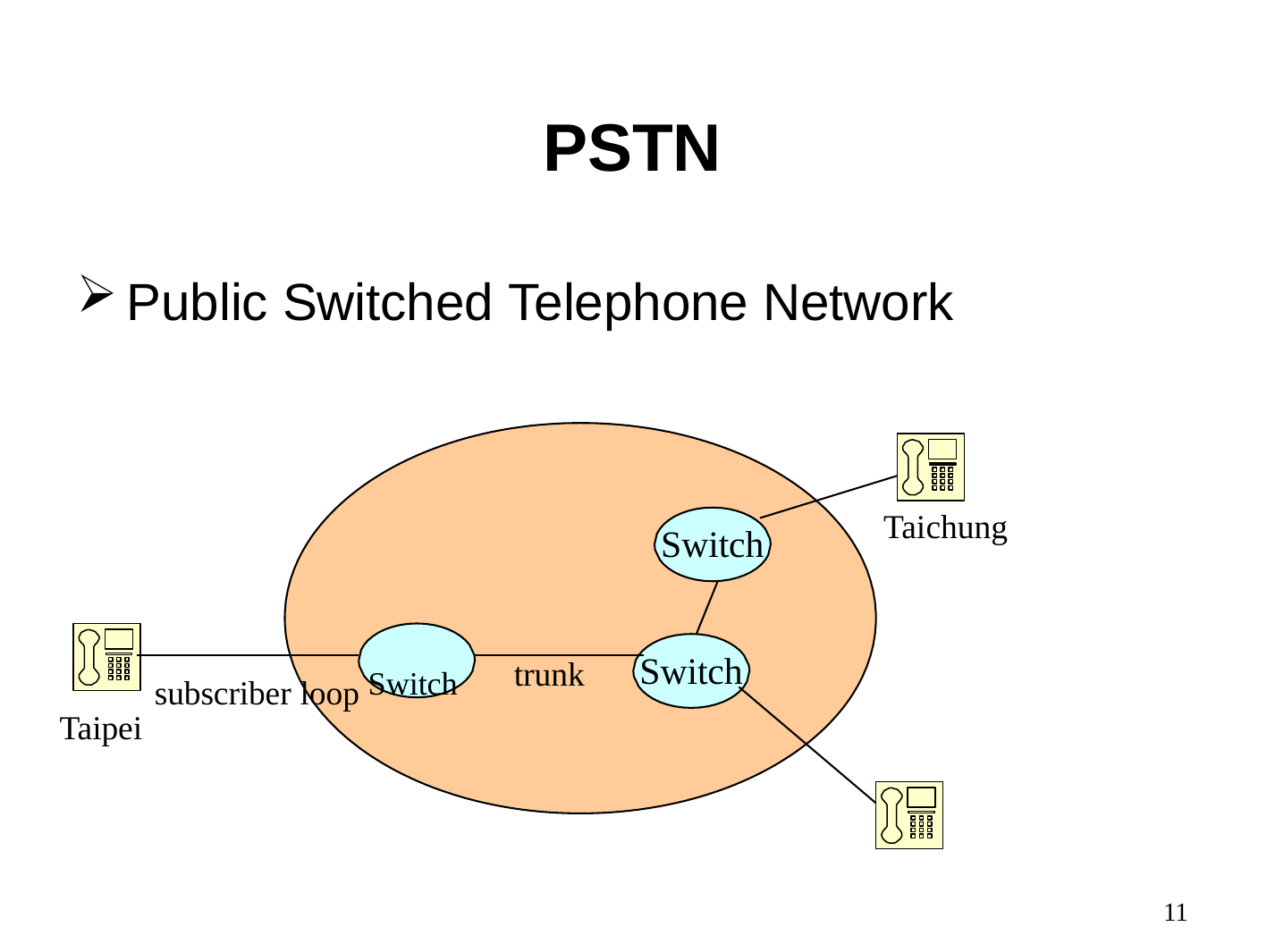

# PSTN
Public Switched Telephone Network

Taichung
Switch

Switch
subscriber loop Switch
trunk
Taipei
11